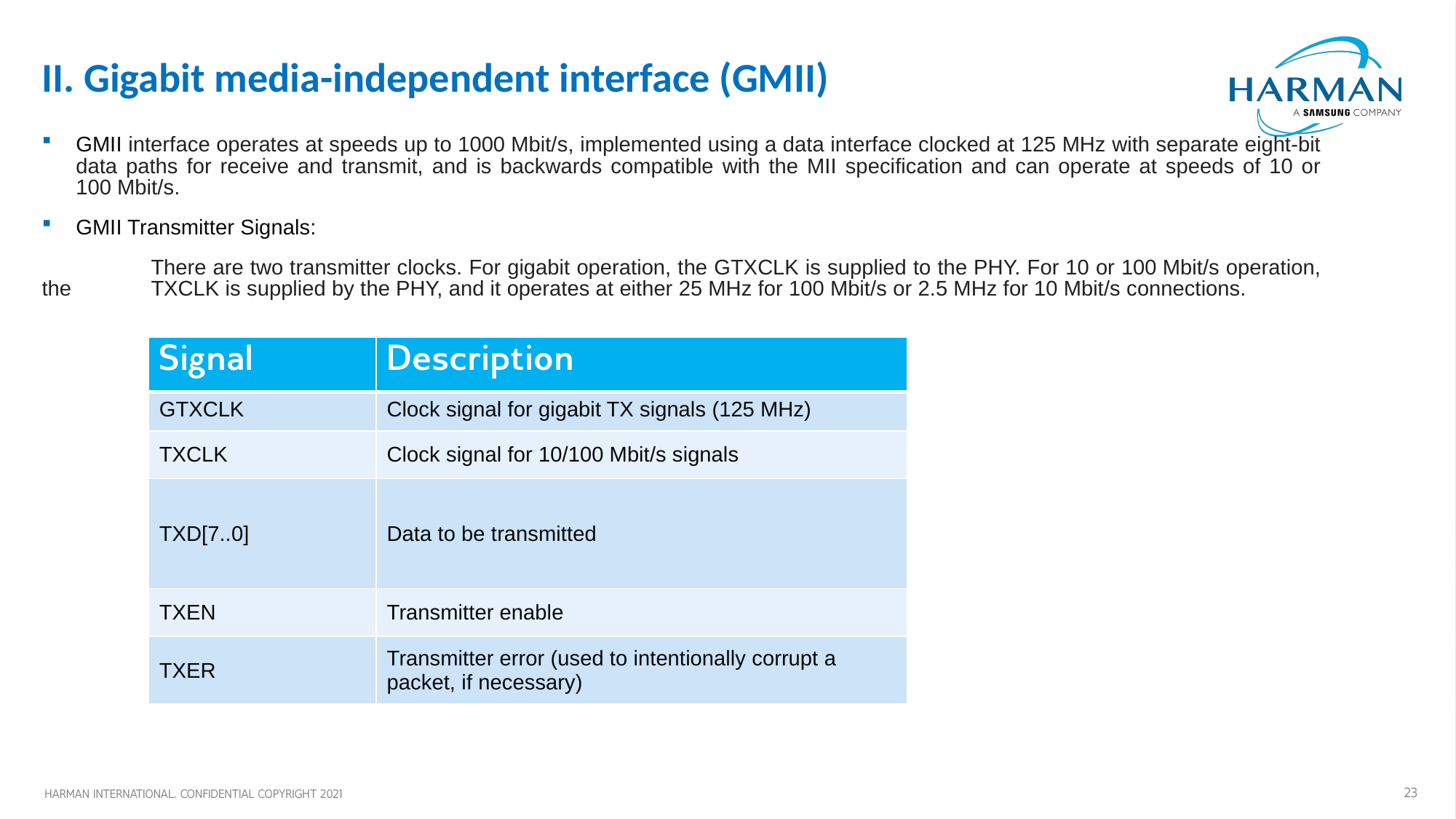

II. Gigabit media-independent interface (GMII)

#
GMII interface operates at speeds up to 1000 Mbit/s, implemented using a data interface clocked at 125 MHz with separate eight-bit data paths for receive and transmit, and is backwards compatible with the MII specification and can operate at speeds of 10 or 100 Mbit/s.
GMII Transmitter Signals:
	There are two transmitter clocks. For gigabit operation, the GTXCLK is supplied to the PHY. For 10 or 100 Mbit/s operation, the 	TXCLK is supplied by the PHY, and it operates at either 25 MHz for 100 Mbit/s or 2.5 MHz for 10 Mbit/s connections.

| Signal | Description |
| --- | --- |
| GTXCLK | Clock signal for gigabit TX signals (125 MHz) |
| TXCLK | Clock signal for 10/100 Mbit/s signals |
| TXD[7..0] | Data to be transmitted |
| TXEN | Transmitter enable |
| TXER | Transmitter error (used to intentionally corrupt a packet, if necessary) |